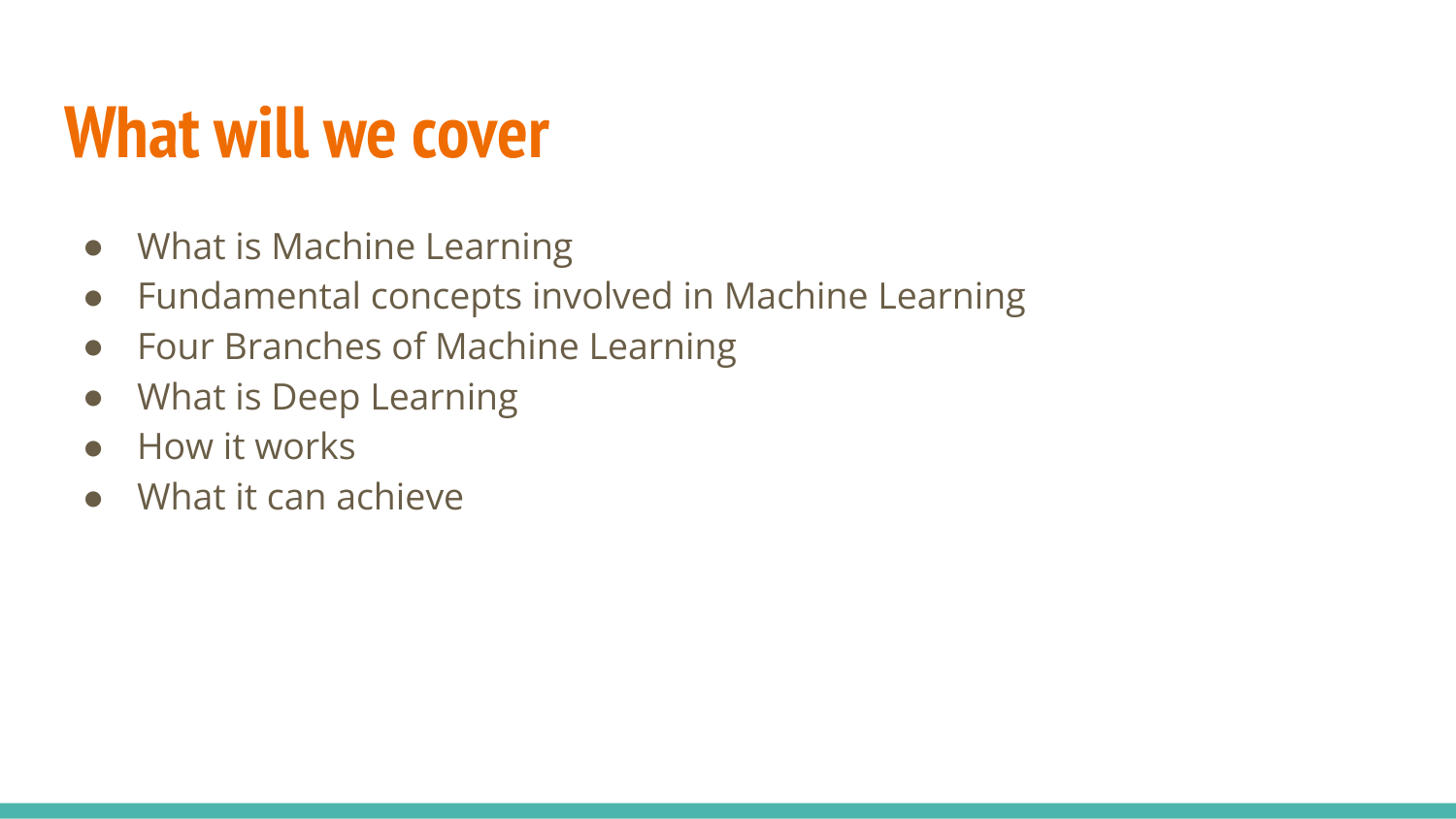

# What will we cover
What is Machine Learning
Fundamental concepts involved in Machine Learning
Four Branches of Machine Learning
What is Deep Learning
How it works
What it can achieve